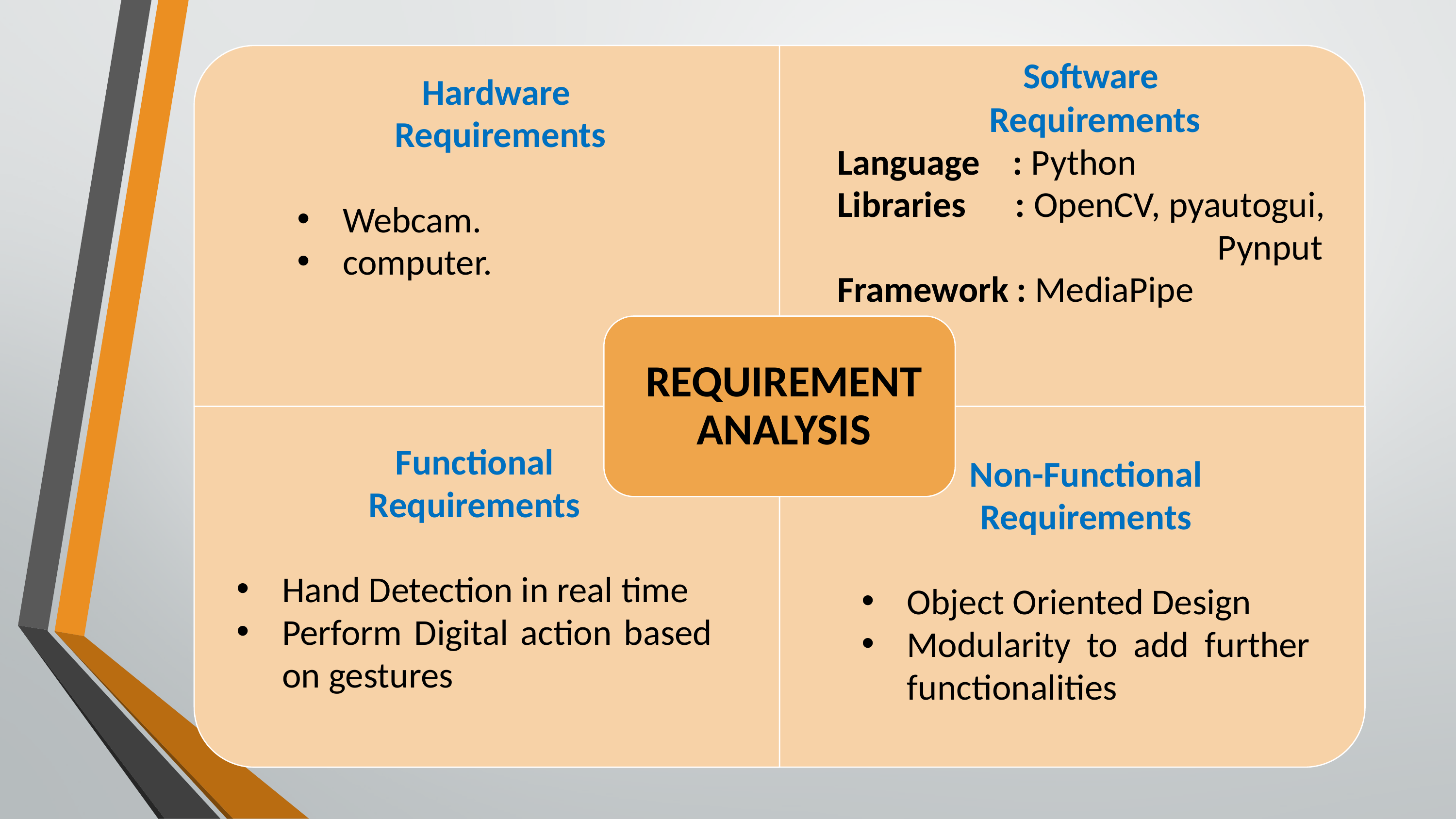

REQUIREMENT ANALYSIS
Software
Requirements
Language    : Python
Libraries      : OpenCV, pyautogui,
					  Pynput
Framework : MediaPipe

Hardware
Requirements

Webcam.
computer.
Functional
Requirements

Hand Detection in real time
Perform Digital action based on gestures
Non-Functional
Requirements

Object Oriented Design
Modularity to add further functionalities